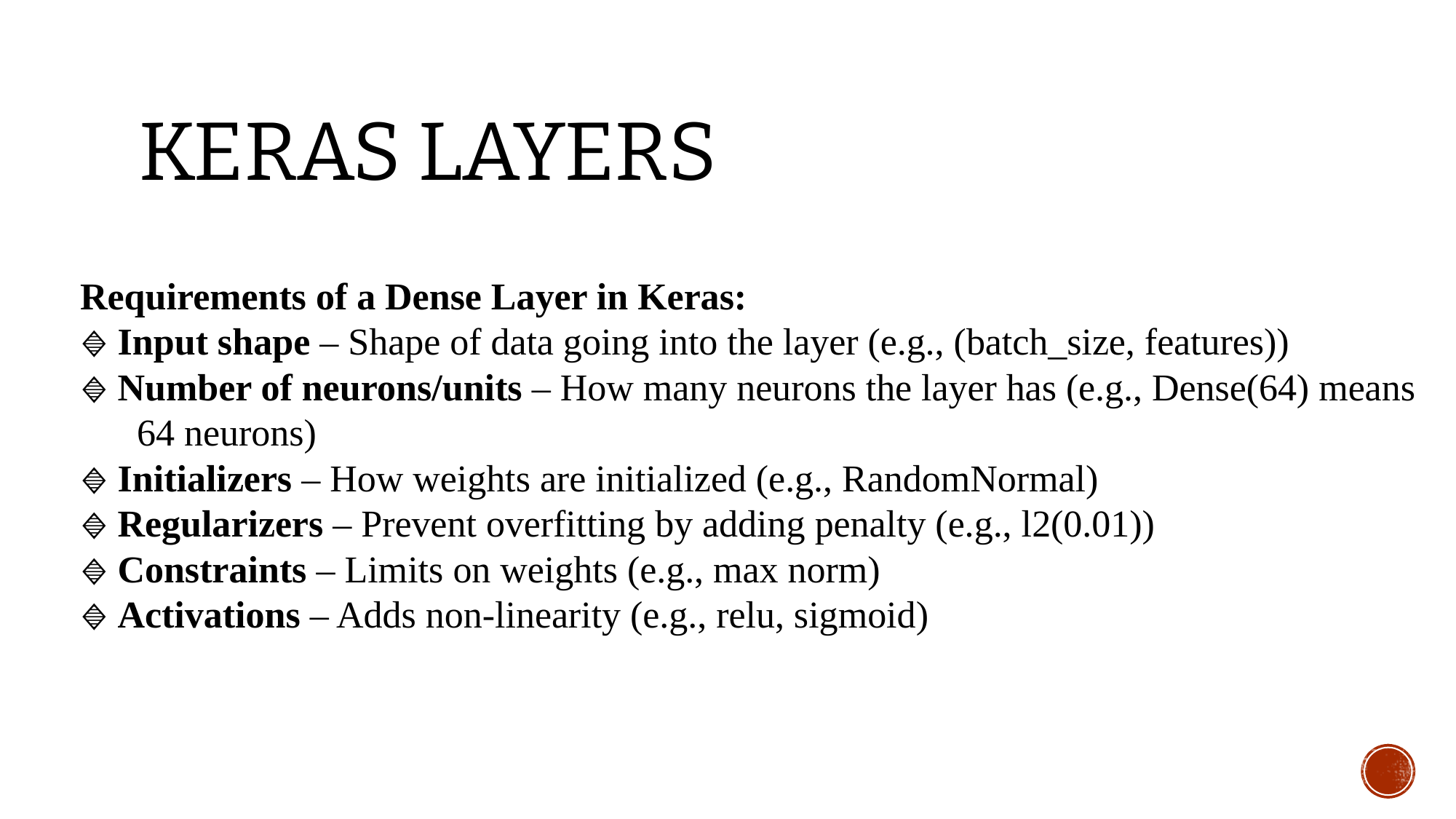

# KERAS LAYERS
Requirements of a Dense Layer in Keras:
🔹 Input shape – Shape of data going into the layer (e.g., (batch_size, features))
🔹 Number of neurons/units – How many neurons the layer has (e.g., Dense(64) means
      64 neurons)
🔹 Initializers – How weights are initialized (e.g., RandomNormal)
🔹 Regularizers – Prevent overfitting by adding penalty (e.g., l2(0.01))
🔹 Constraints – Limits on weights (e.g., max norm)
🔹 Activations – Adds non-linearity (e.g., relu, sigmoid)